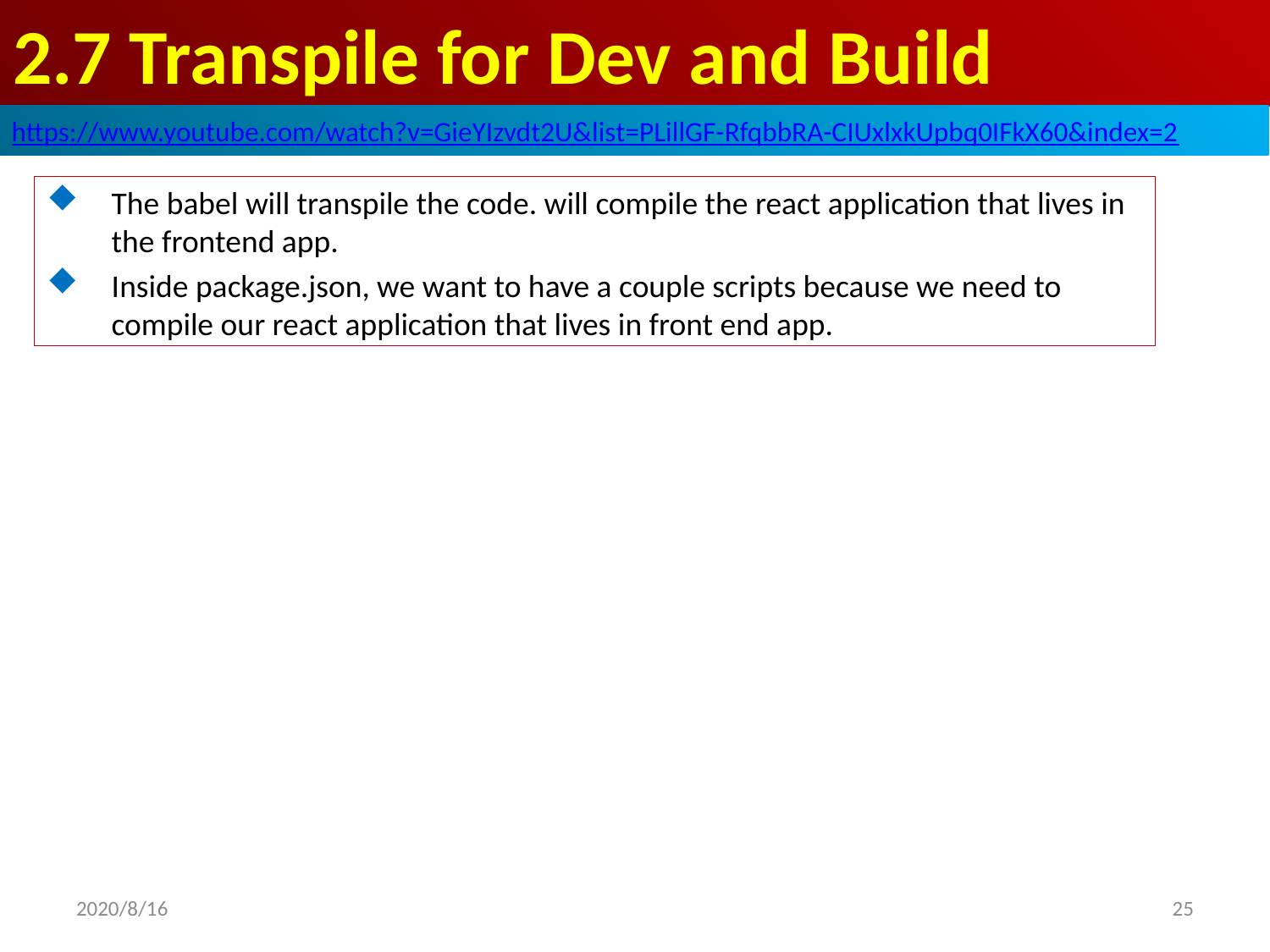

# 2.7 Transpile for Dev and Build
https://www.youtube.com/watch?v=GieYIzvdt2U&list=PLillGF-RfqbbRA-CIUxlxkUpbq0IFkX60&index=2
The babel will transpile the code. will compile the react application that lives in the frontend app.
Inside package.json, we want to have a couple scripts because we need to compile our react application that lives in front end app.
25
2020/8/16